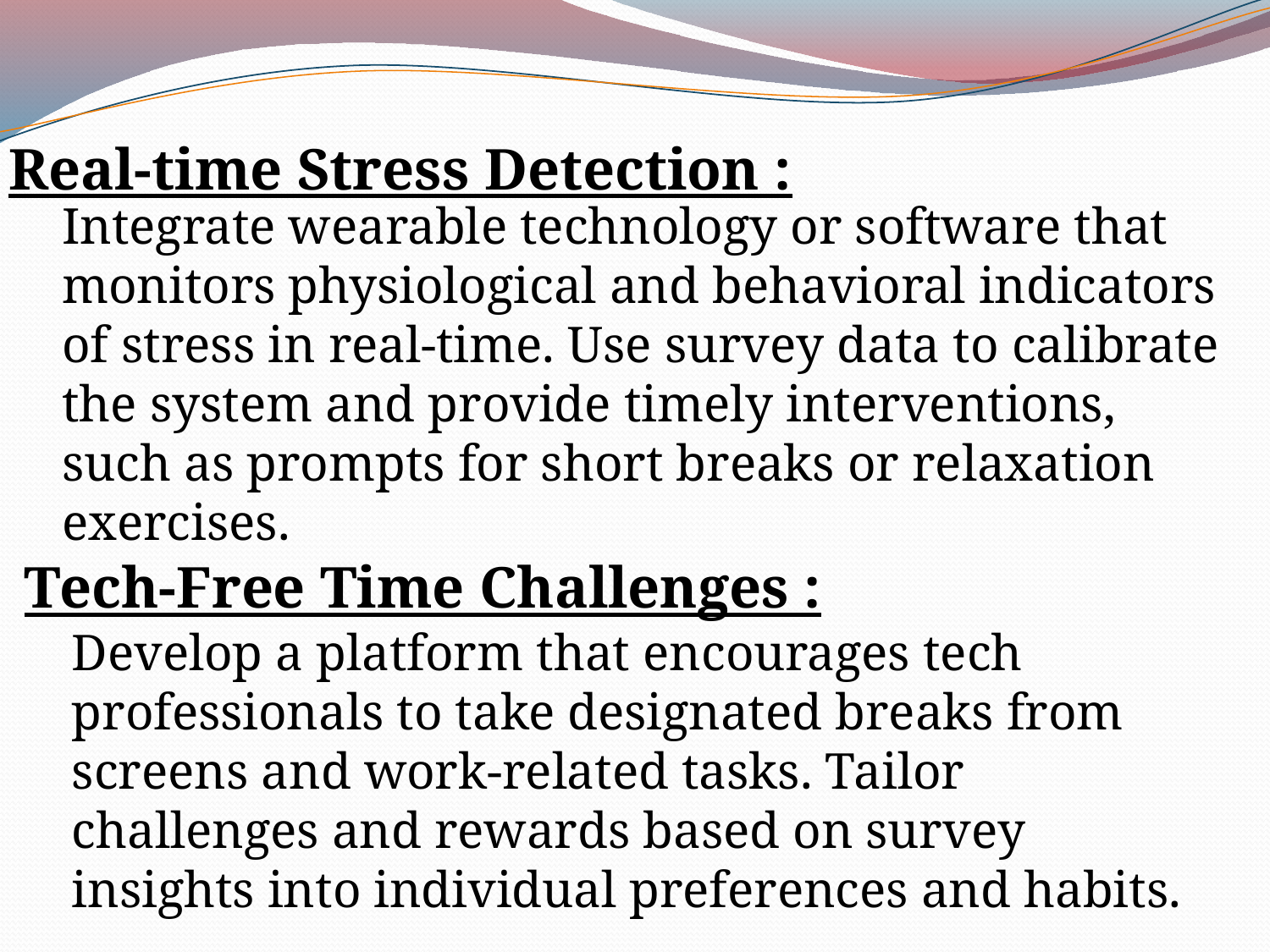

Real-time Stress Detection :
Integrate wearable technology or software that monitors physiological and behavioral indicators of stress in real-time. Use survey data to calibrate the system and provide timely interventions, such as prompts for short breaks or relaxation exercises.
Tech-Free Time Challenges :
Develop a platform that encourages tech professionals to take designated breaks from screens and work-related tasks. Tailor challenges and rewards based on survey insights into individual preferences and habits.